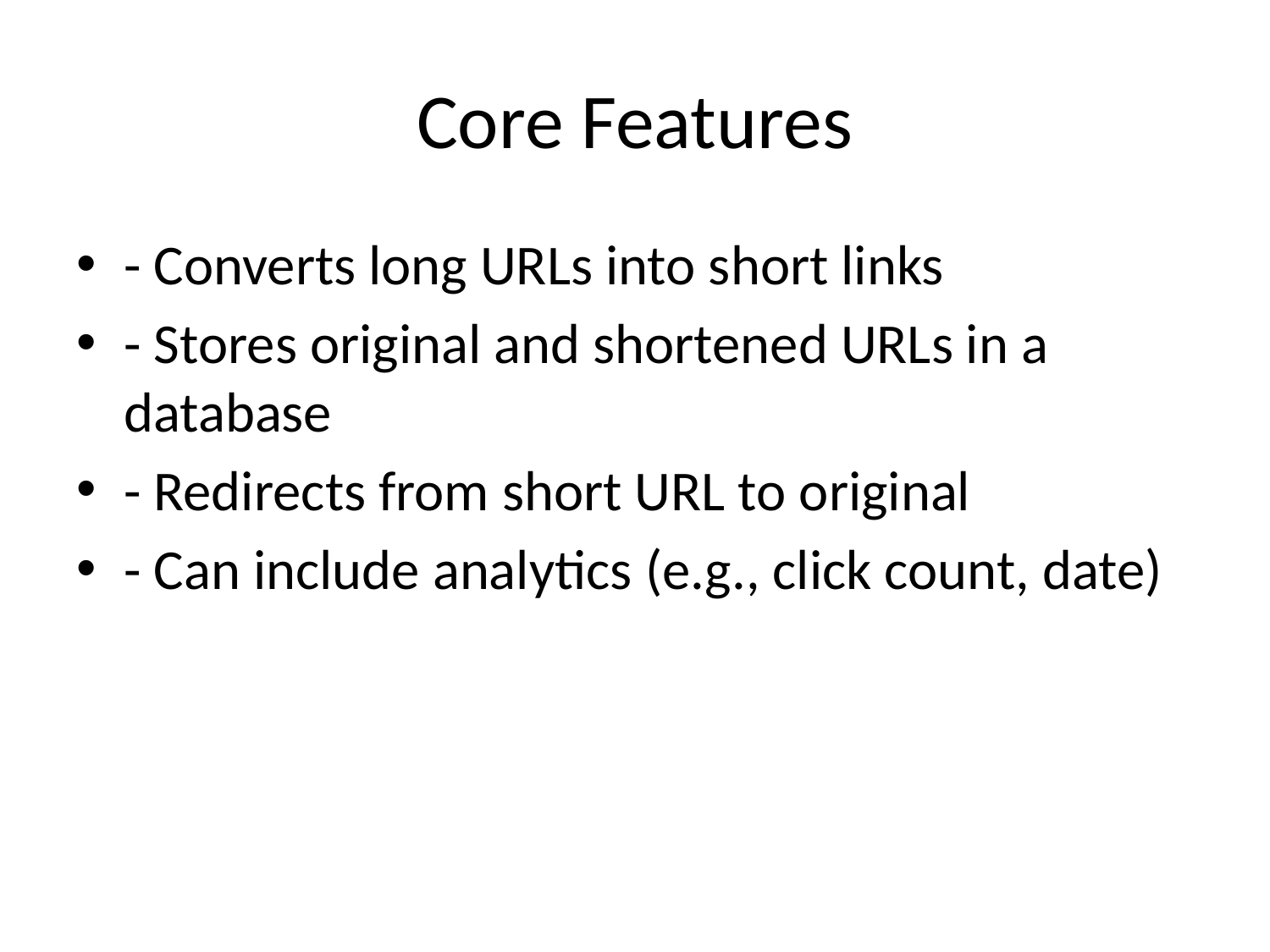

# Core Features
- Converts long URLs into short links
- Stores original and shortened URLs in a database
- Redirects from short URL to original
- Can include analytics (e.g., click count, date)